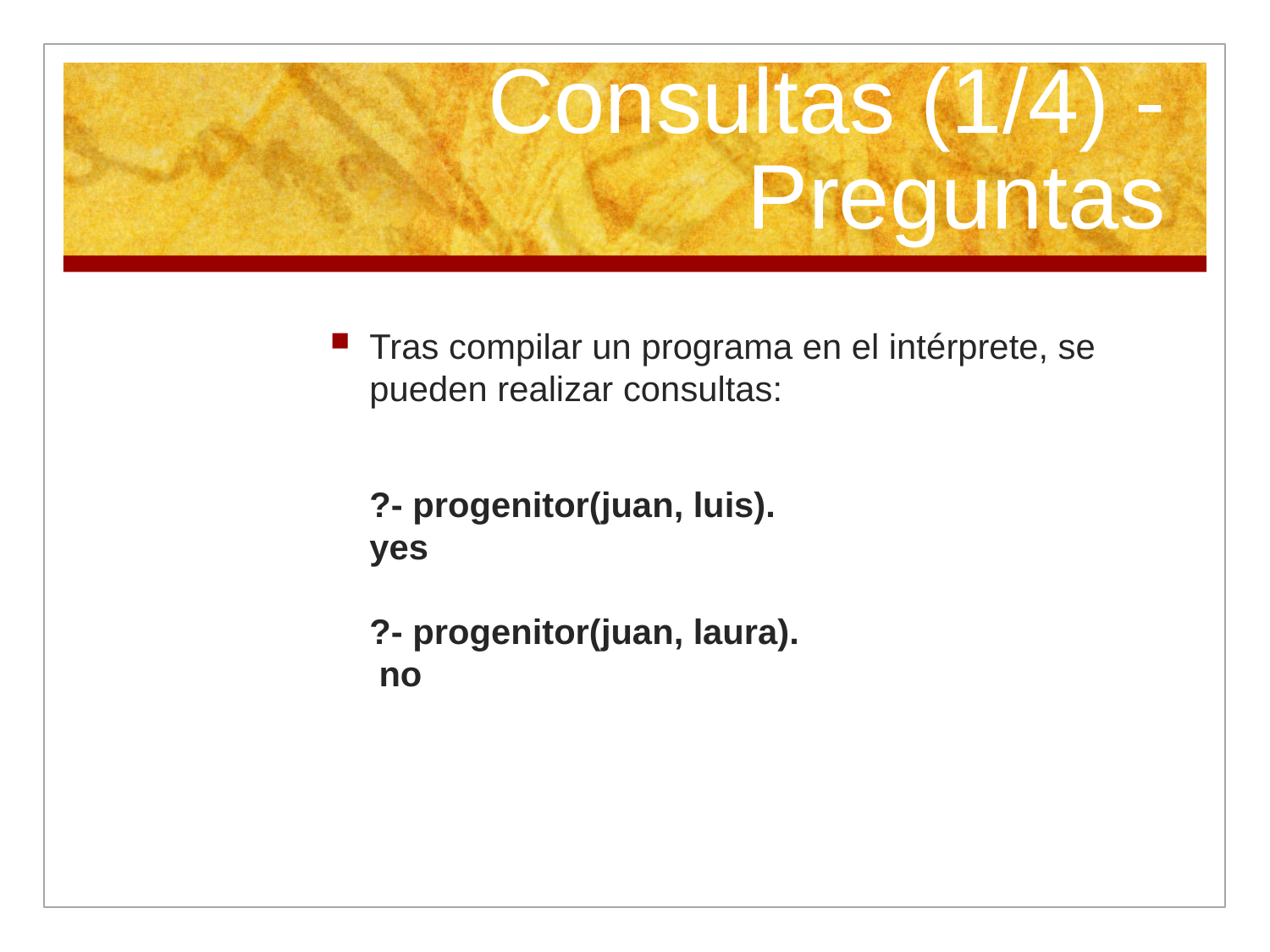

# Consultas (1/4) - Preguntas
Tras compilar un programa en el intérprete, se pueden realizar consultas:
	?- progenitor(juan, luis).
yes

	?- progenitor(juan, laura).
     no